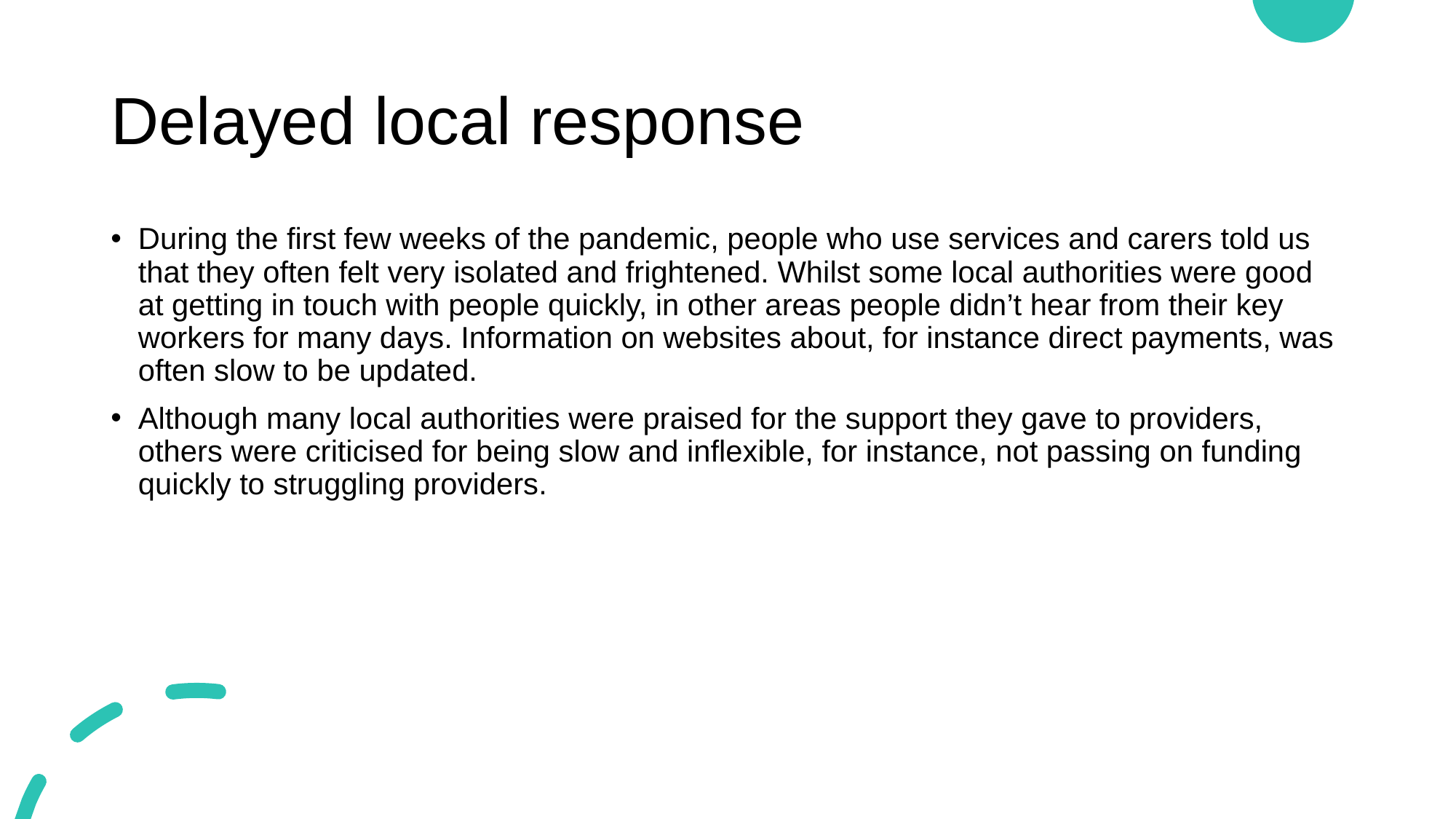

# Delayed local response
During the first few weeks of the pandemic, people who use services and carers told us that they often felt very isolated and frightened. Whilst some local authorities were good at getting in touch with people quickly, in other areas people didn’t hear from their key workers for many days. Information on websites about, for instance direct payments, was often slow to be updated.
Although many local authorities were praised for the support they gave to providers, others were criticised for being slow and inflexible, for instance, not passing on funding quickly to struggling providers.